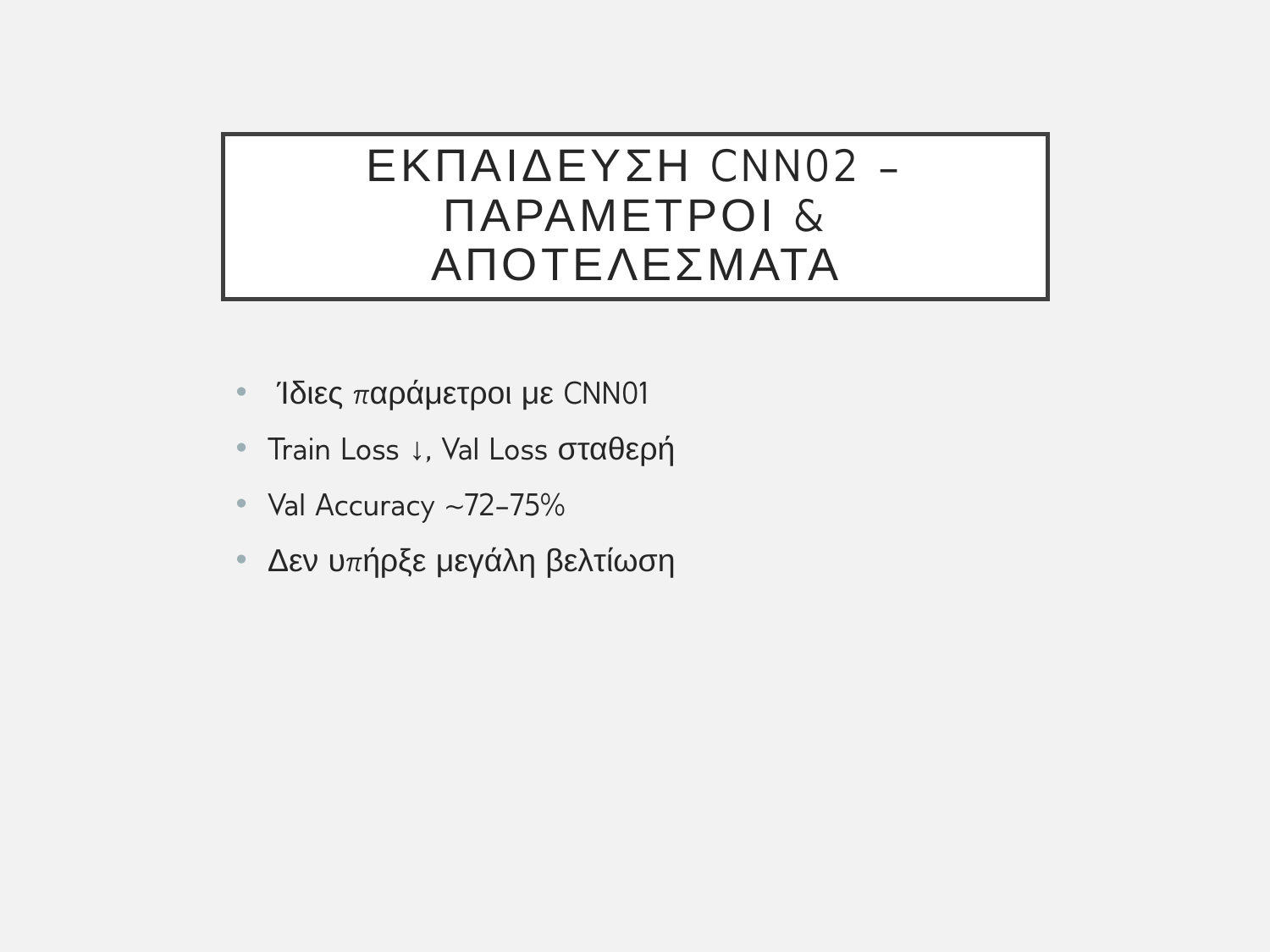

# Εκπαιδευση CNN02 – Παραμετροι & Αποτελεσματα
 Ίδιες παράμετροι με CNN01
Train Loss ↓, Val Loss σταθερή
Val Accuracy ~72–75%
Δεν υπήρξε μεγάλη βελτίωση